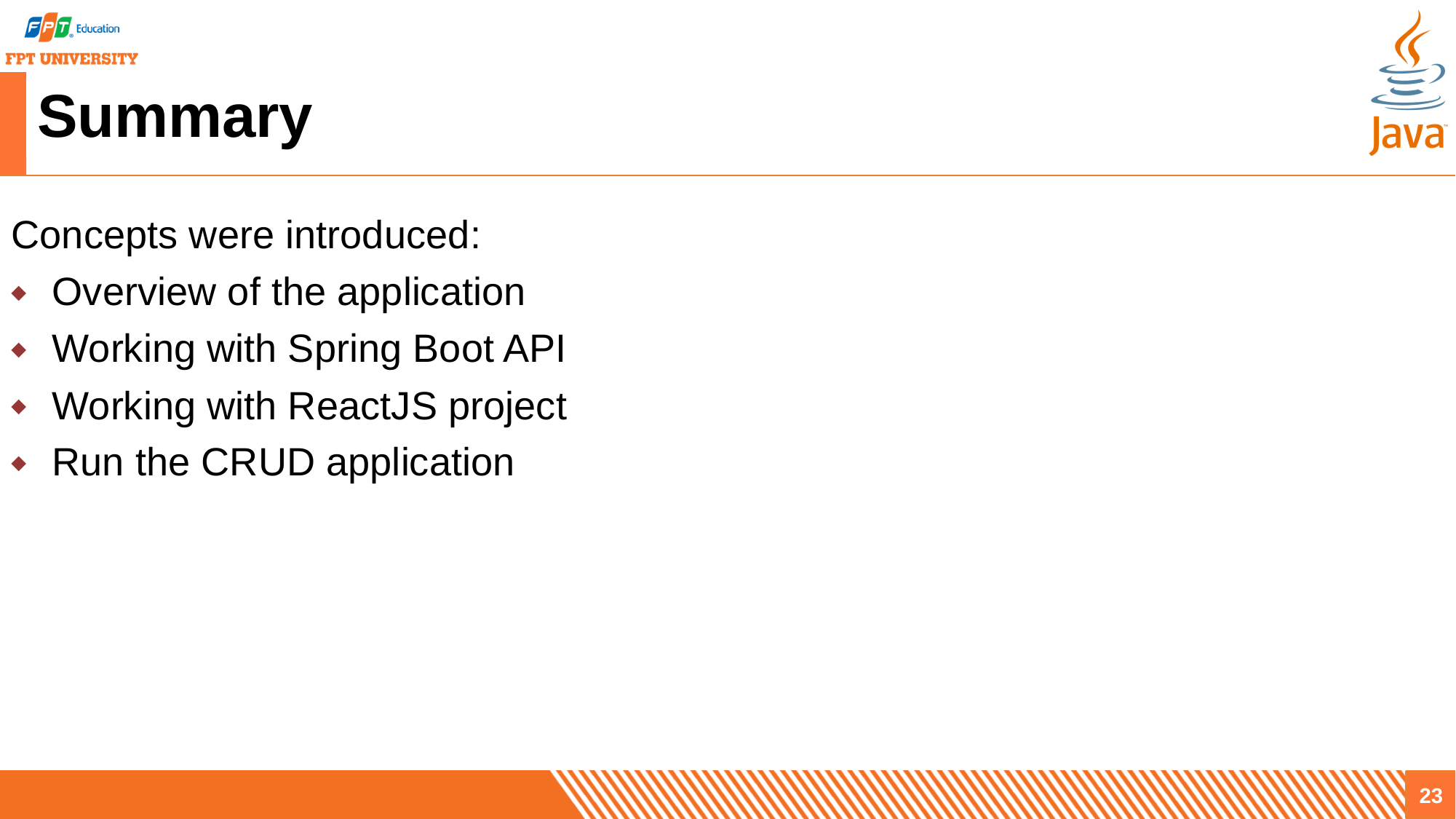

# Summary
Concepts were introduced:
Overview of the application
Working with Spring Boot API
Working with ReactJS project
Run the CRUD application

23